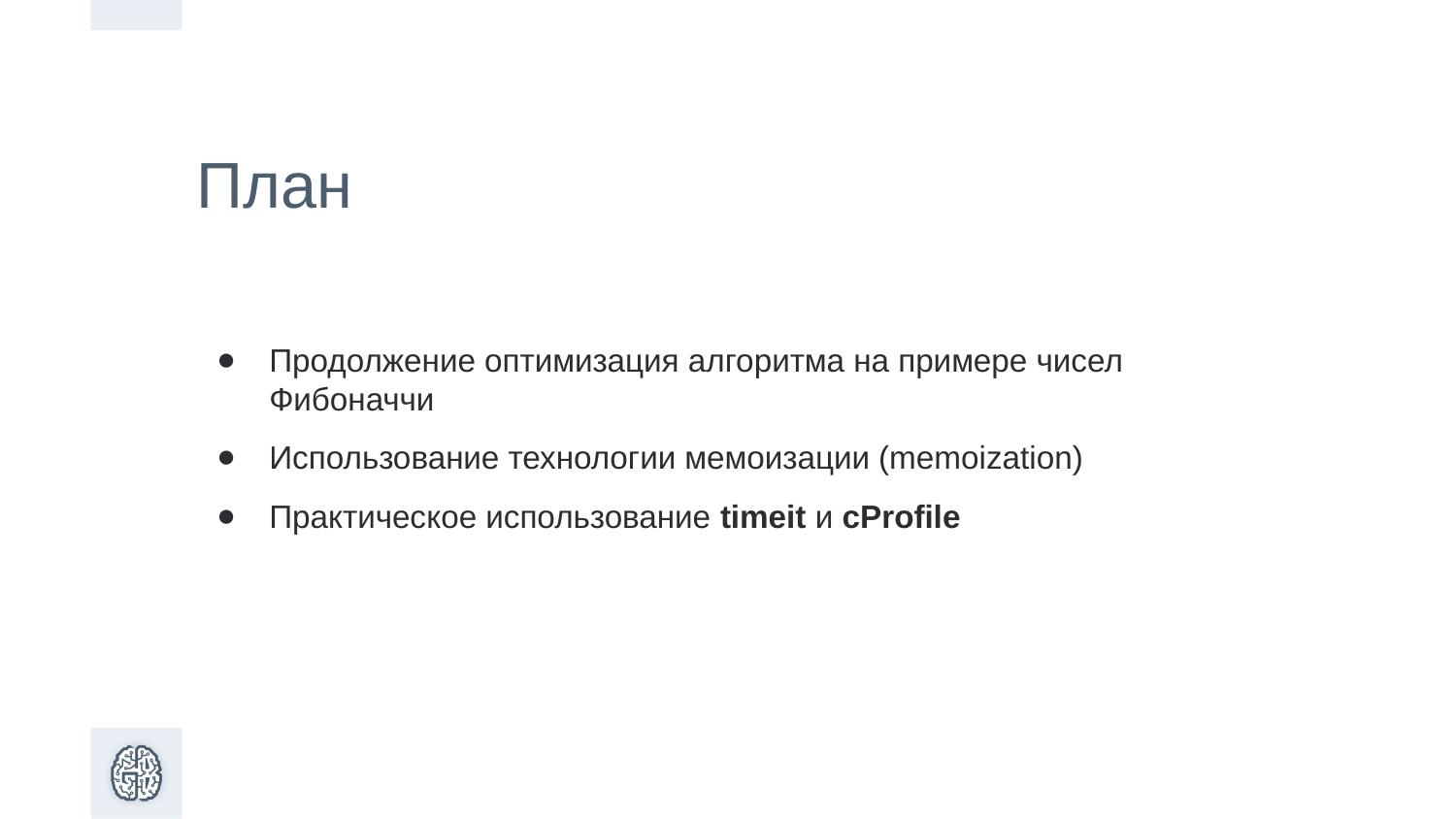

План
Продолжение оптимизация алгоритма на примере чисел Фибоначчи
Использование технологии мемоизации (memoization)
Практическое использование timeit и cProfile